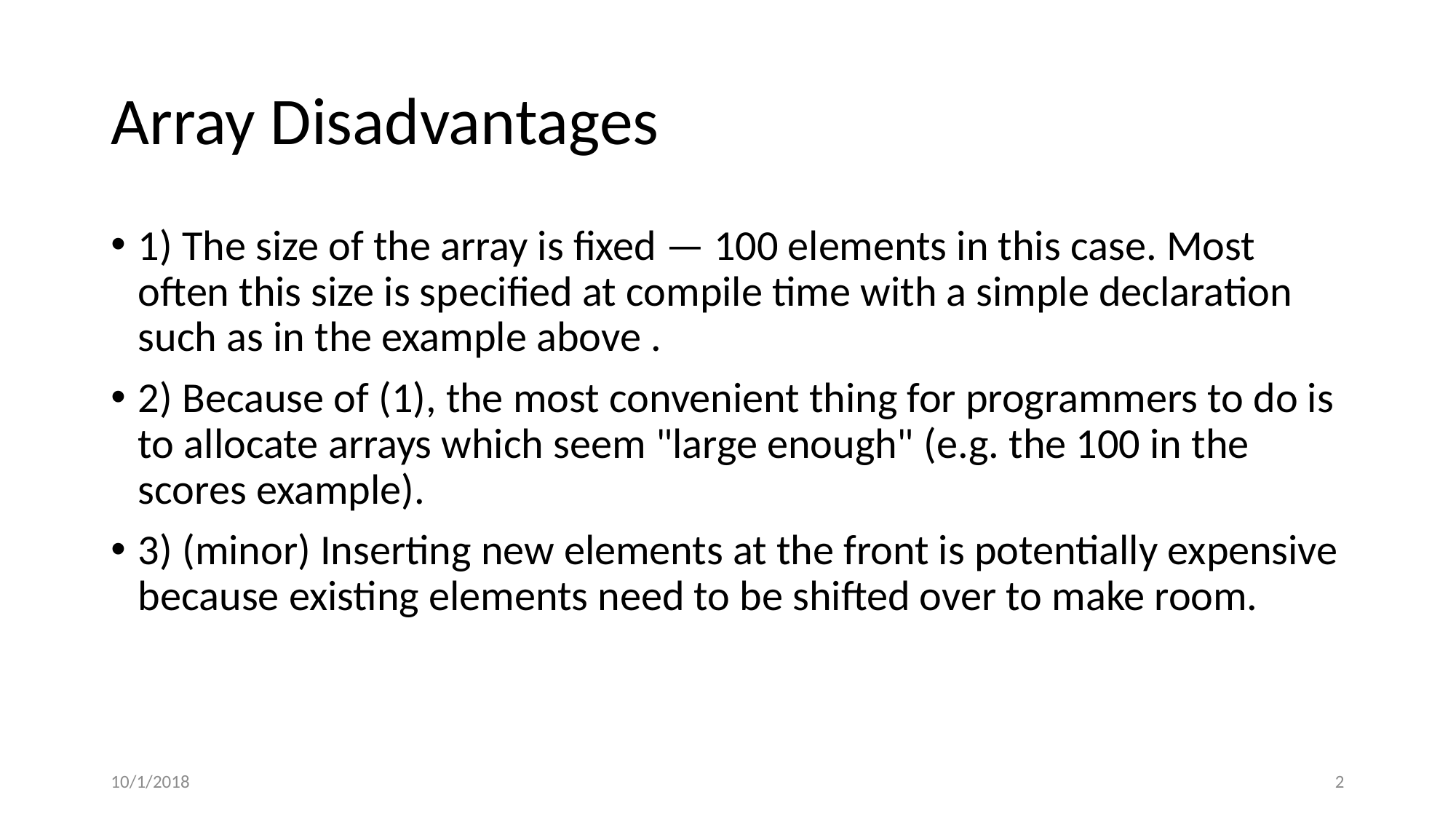

# Array Disadvantages
1) The size of the array is fixed — 100 elements in this case. Most often this size is specified at compile time with a simple declaration such as in the example above .
2) Because of (1), the most convenient thing for programmers to do is to allocate arrays which seem "large enough" (e.g. the 100 in the scores example).
3) (minor) Inserting new elements at the front is potentially expensive because existing elements need to be shifted over to make room.

10/1/2018
2